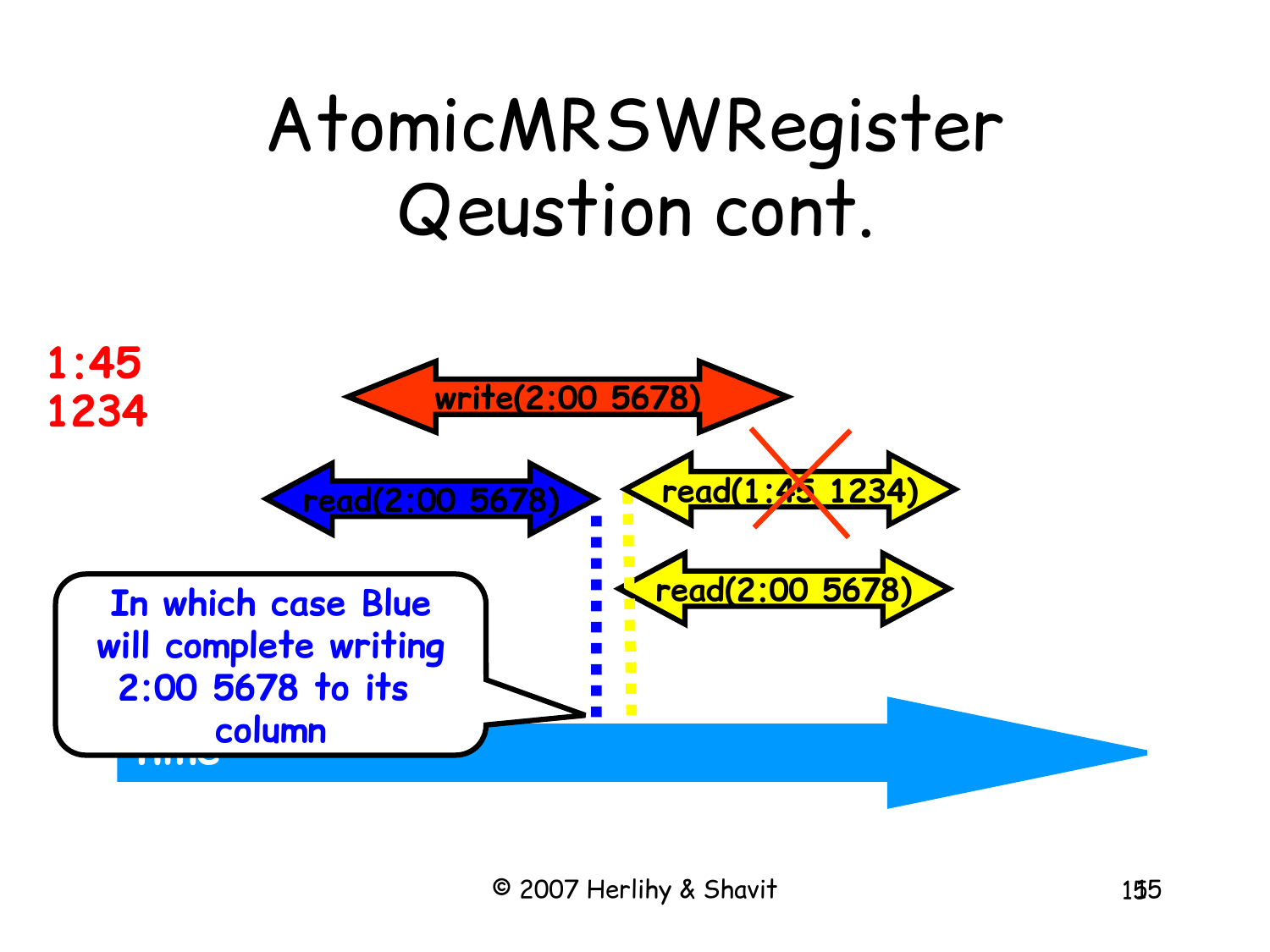

AtomicMRSWRegister Qeustion cont.
1:45
1234
write(2:00 5678)

read(1:45 1234)
read(2:00 5678)

read(2:00 5678)
In which case Blue will complete writing 2:00 5678 to its
column

time
© 2007 Herlihy & Shavit
15
15